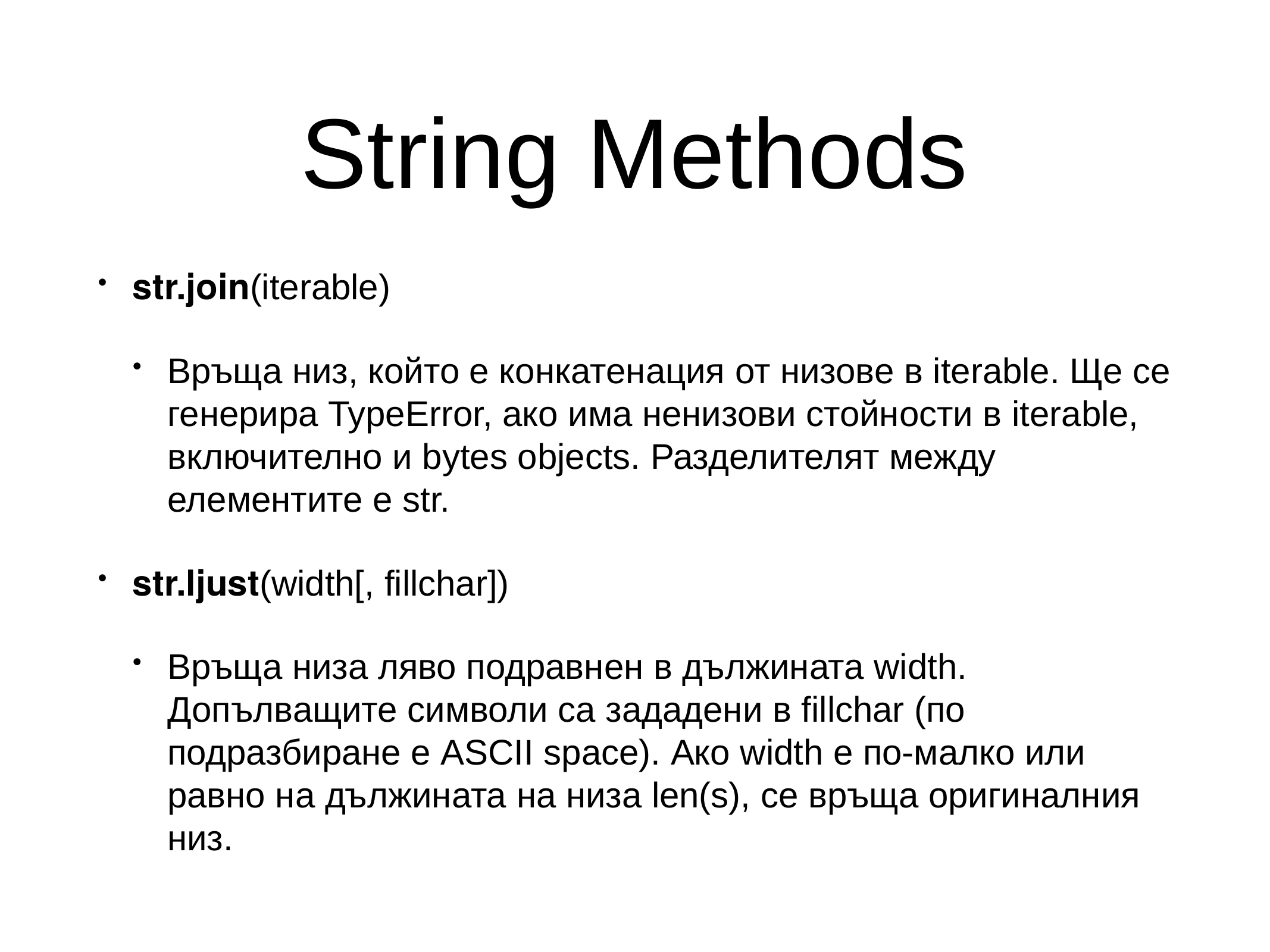

# String Methods
str.join(iterable)
Връща низ, който е конкатенация от низове в iterable. Ще се генерира TypeError, ако има ненизови стойности в iterable, включително и bytes objects. Разделителят между елементите е str.
str.ljust(width[, fillchar])
Връща низа ляво подравнен в дължината width. Допълващите символи са зададени в fillchar (по подразбиране е ASCII space). Ако width е по-малко или равно на дължината на низа len(s), се връща оригиналния низ.